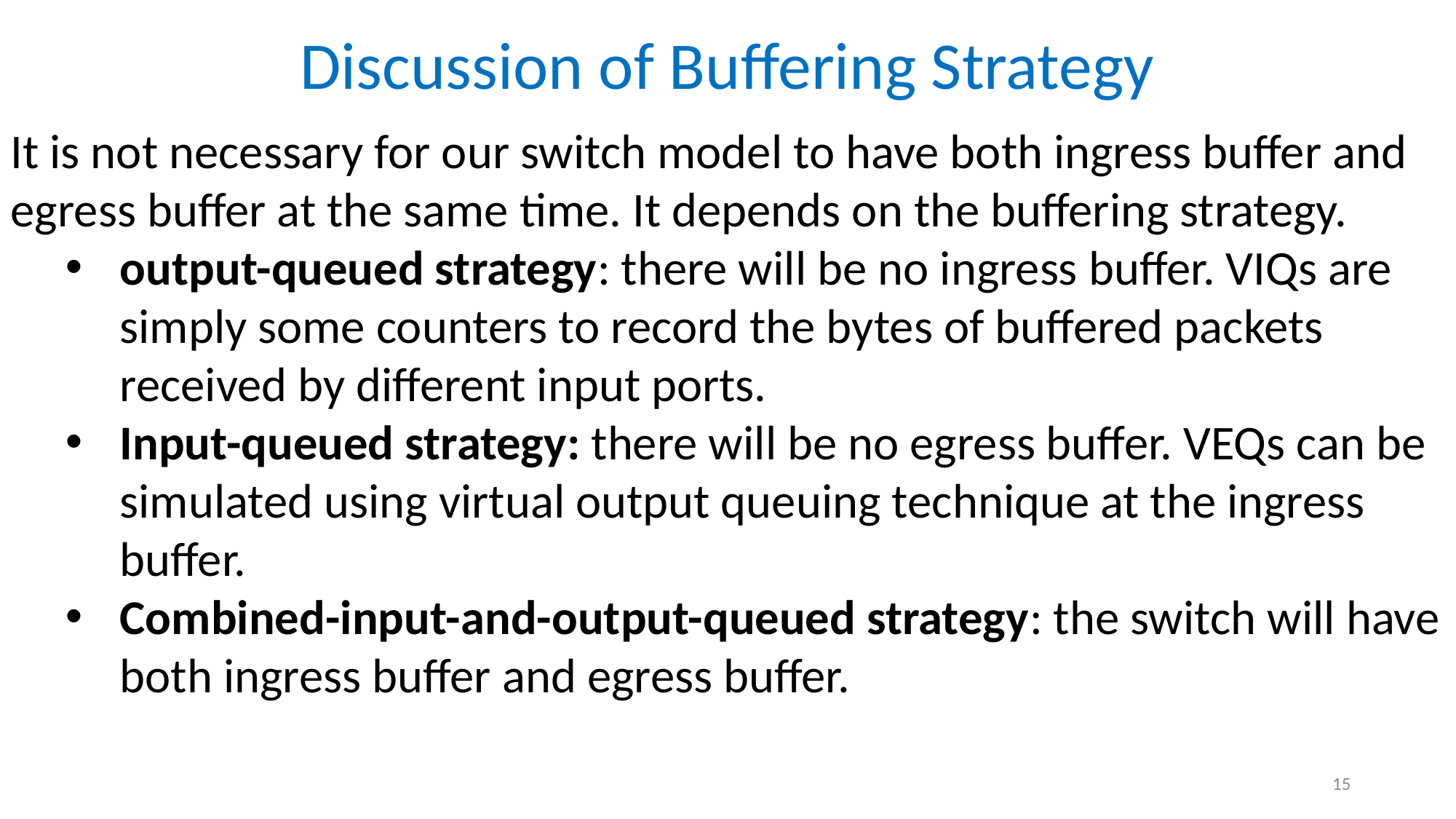

Discussion of Buffering Strategy
It is not necessary for our switch model to have both ingress buffer and egress buffer at the same time. It depends on the buffering strategy.
output-queued strategy: there will be no ingress buffer. VIQs are simply some counters to record the bytes of buffered packets received by different input ports.
Input-queued strategy: there will be no egress buffer. VEQs can be simulated using virtual output queuing technique at the ingress buffer.
Combined-input-and-output-queued strategy: the switch will have both ingress buffer and egress buffer.

15